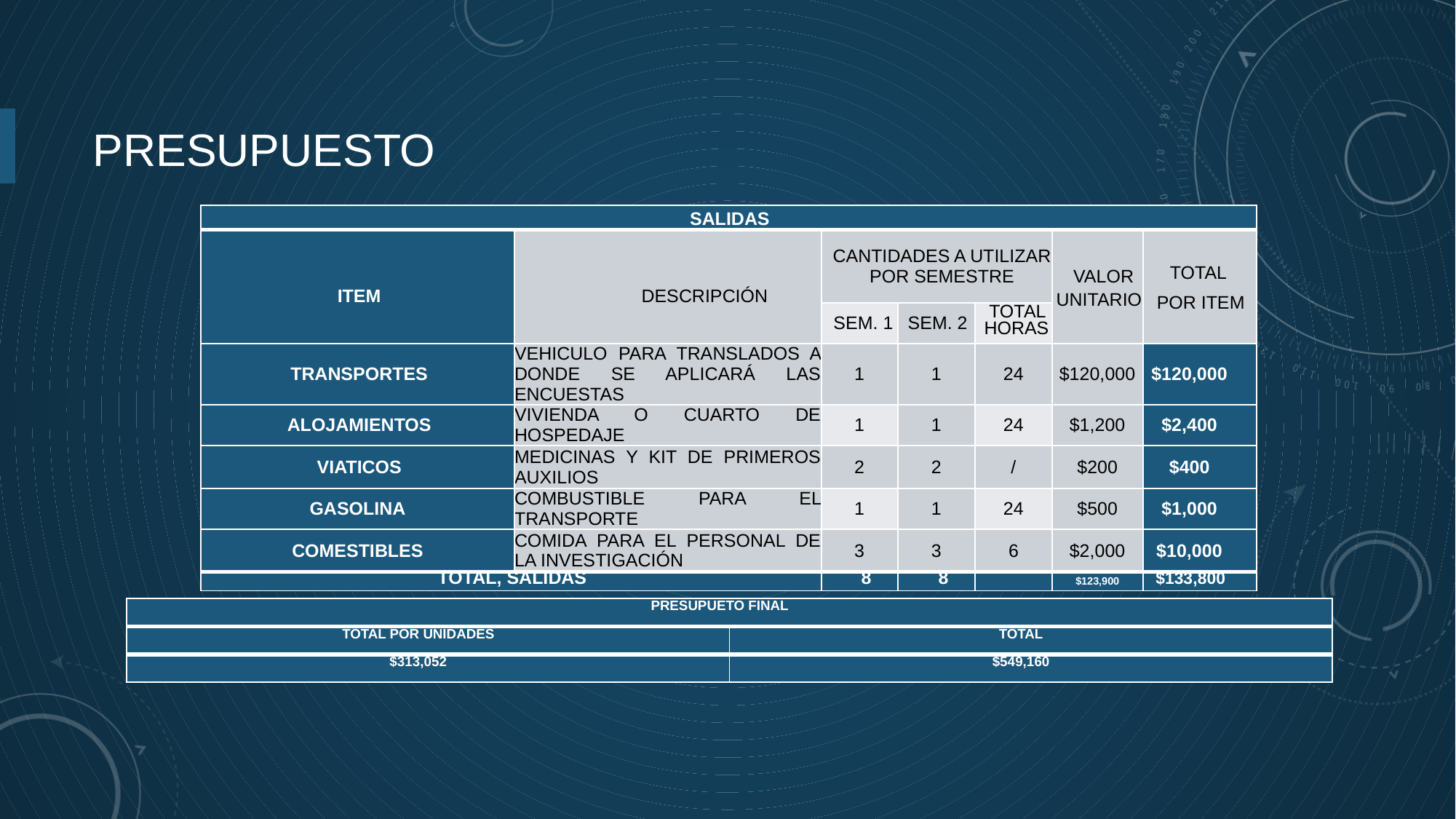

# Presupuesto
| SALIDAS |  |  |  |  |  |  |
| --- | --- | --- | --- | --- | --- | --- |
| ITEM | DESCRIPCIÓN | CANTIDADES A UTILIZAR POR SEMESTRE |  |  | VALOR UNITARIO | TOTAL POR ITEM |
|  |  | SEM. 1 | SEM. 2 | TOTAL HORAS |  |  |
| TRANSPORTES | VEHICULO PARA TRANSLADOS A DONDE SE APLICARÁ LAS ENCUESTAS | 1 | 1 | 24 | $120,000 | $120,000 |
| ALOJAMIENTOS | VIVIENDA O CUARTO DE HOSPEDAJE | 1 | 1 | 24 | $1,200 | $2,400 |
| VIATICOS | MEDICINAS Y KIT DE PRIMEROS AUXILIOS | 2 | 2 | / | $200 | $400 |
| GASOLINA | COMBUSTIBLE PARA EL TRANSPORTE | 1 | 1 | 24 | $500 | $1,000 |
| COMESTIBLES | COMIDA PARA EL PERSONAL DE LA INVESTIGACIÓN | 3 | 3 | 6 | $2,000 | $10,000 |
| TOTAL, SALIDAS |  | 8 | 8 |  | $123,900 | $133,800 |
| PRESUPUETO FINAL |  |
| --- | --- |
| TOTAL POR UNIDADES | TOTAL |
| $313,052 | $549,160 |